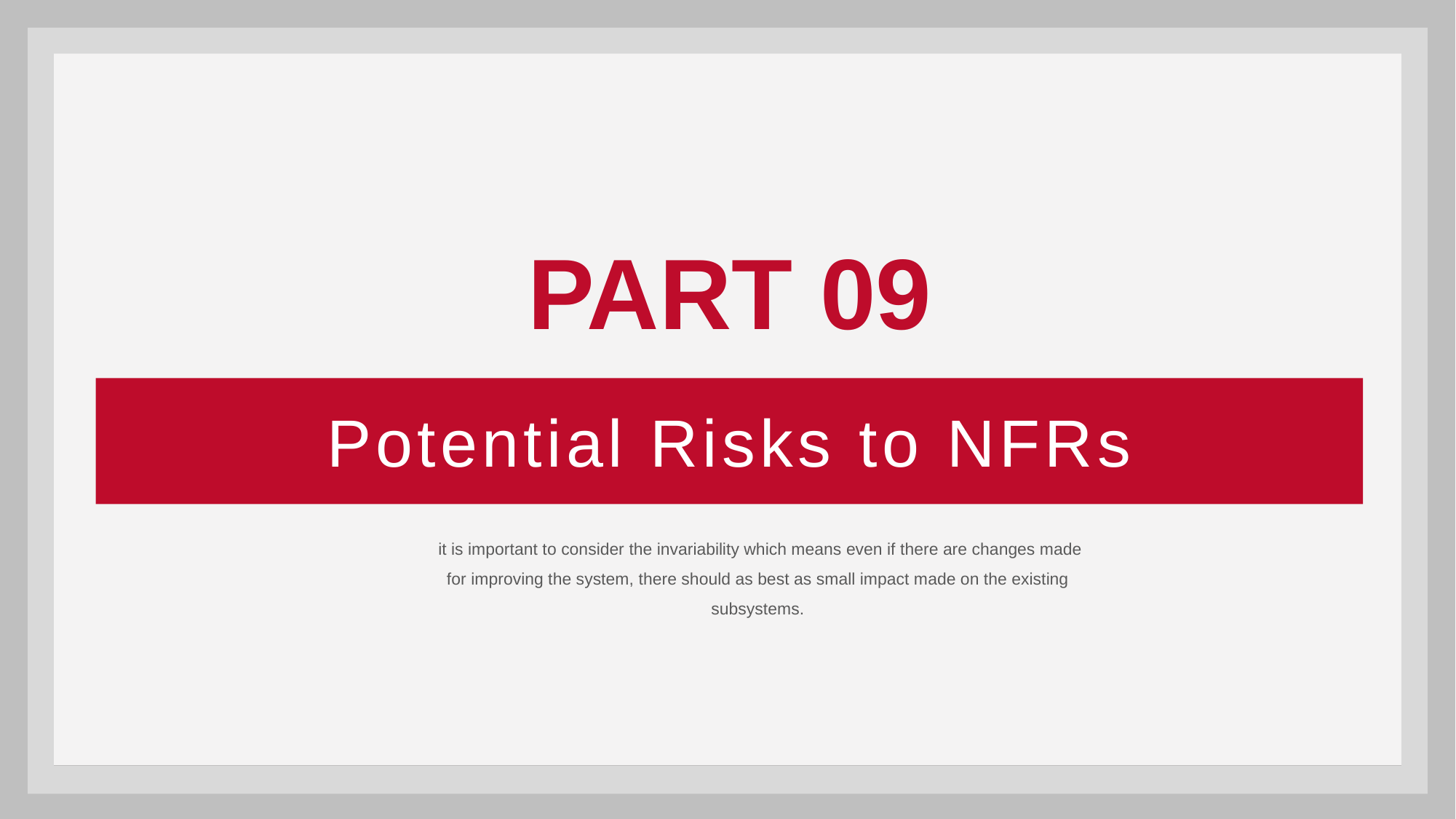

PART 09

Potential Risks to NFRs
 it is important to consider the invariability which means even if there are changes made for improving the system, there should as best as small impact made on the existing subsystems.